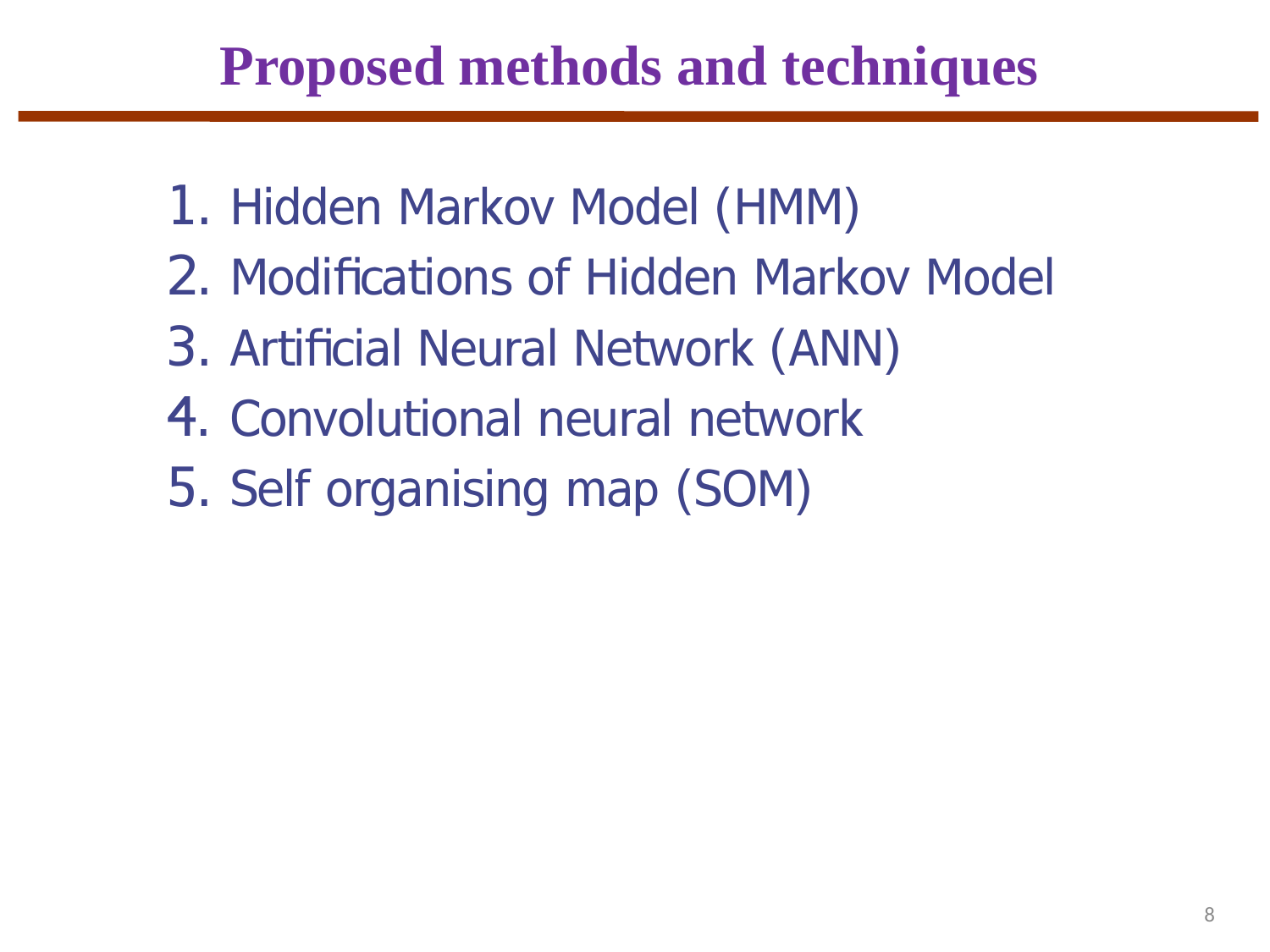

Proposed methods and techniques

Hidden Markov Model (HMM)
Modifications of Hidden Markov Model
Artificial Neural Network (ANN)
Convolutional neural network
Self organising map (SOM)

8